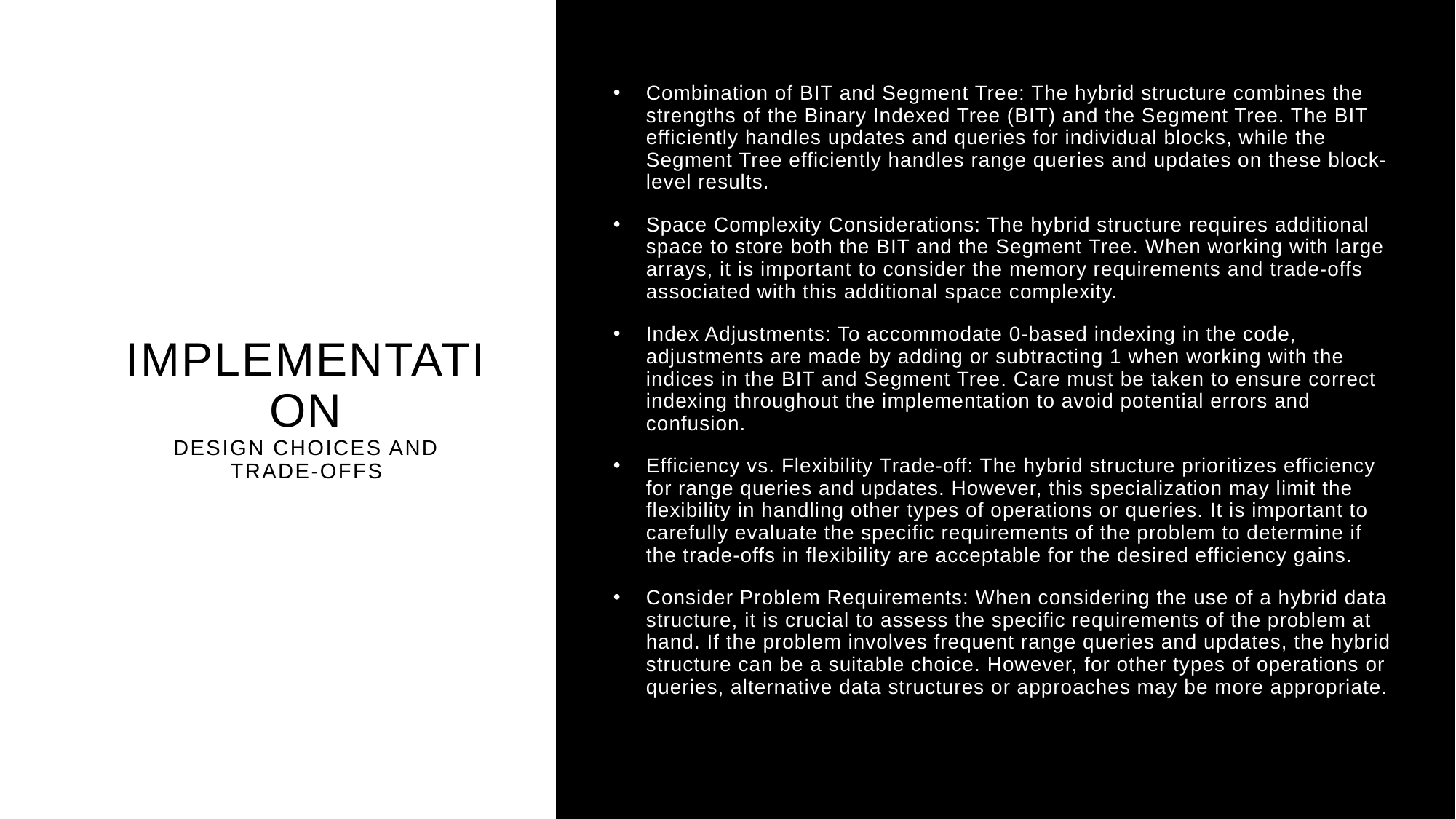

# Implementation Design choices and trade-offs
Combination of BIT and Segment Tree: The hybrid structure combines the strengths of the Binary Indexed Tree (BIT) and the Segment Tree. The BIT efficiently handles updates and queries for individual blocks, while the Segment Tree efficiently handles range queries and updates on these block-level results.
Space Complexity Considerations: The hybrid structure requires additional space to store both the BIT and the Segment Tree. When working with large arrays, it is important to consider the memory requirements and trade-offs associated with this additional space complexity.
Index Adjustments: To accommodate 0-based indexing in the code, adjustments are made by adding or subtracting 1 when working with the indices in the BIT and Segment Tree. Care must be taken to ensure correct indexing throughout the implementation to avoid potential errors and confusion.
Efficiency vs. Flexibility Trade-off: The hybrid structure prioritizes efficiency for range queries and updates. However, this specialization may limit the flexibility in handling other types of operations or queries. It is important to carefully evaluate the specific requirements of the problem to determine if the trade-offs in flexibility are acceptable for the desired efficiency gains.
Consider Problem Requirements: When considering the use of a hybrid data structure, it is crucial to assess the specific requirements of the problem at hand. If the problem involves frequent range queries and updates, the hybrid structure can be a suitable choice. However, for other types of operations or queries, alternative data structures or approaches may be more appropriate.